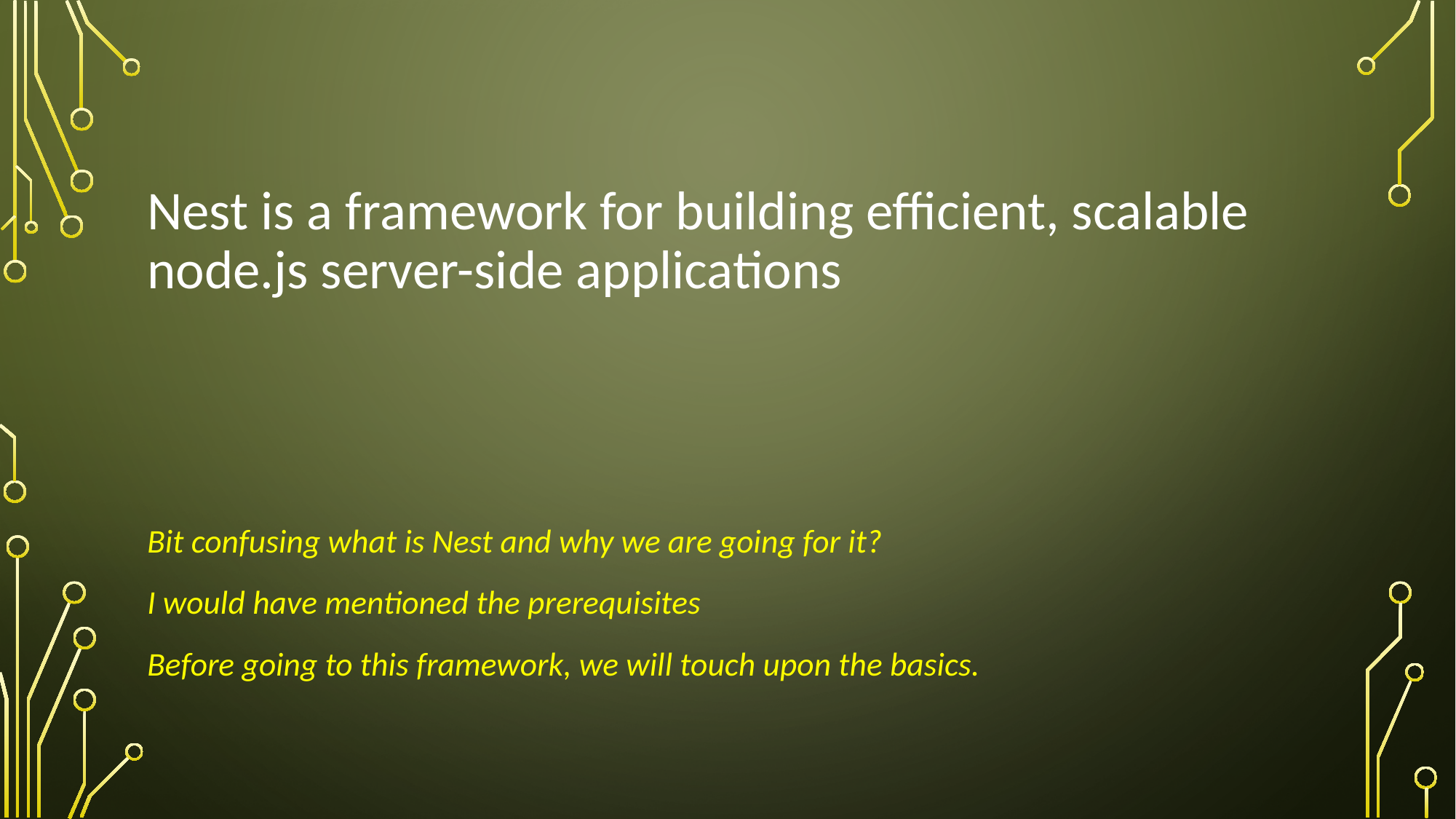

# Nest is a framework for building efficient, scalable node.js server-side applications

Bit confusing what is Nest and why we are going for it?
I would have mentioned the prerequisites
Before going to this framework, we will touch upon the basics.